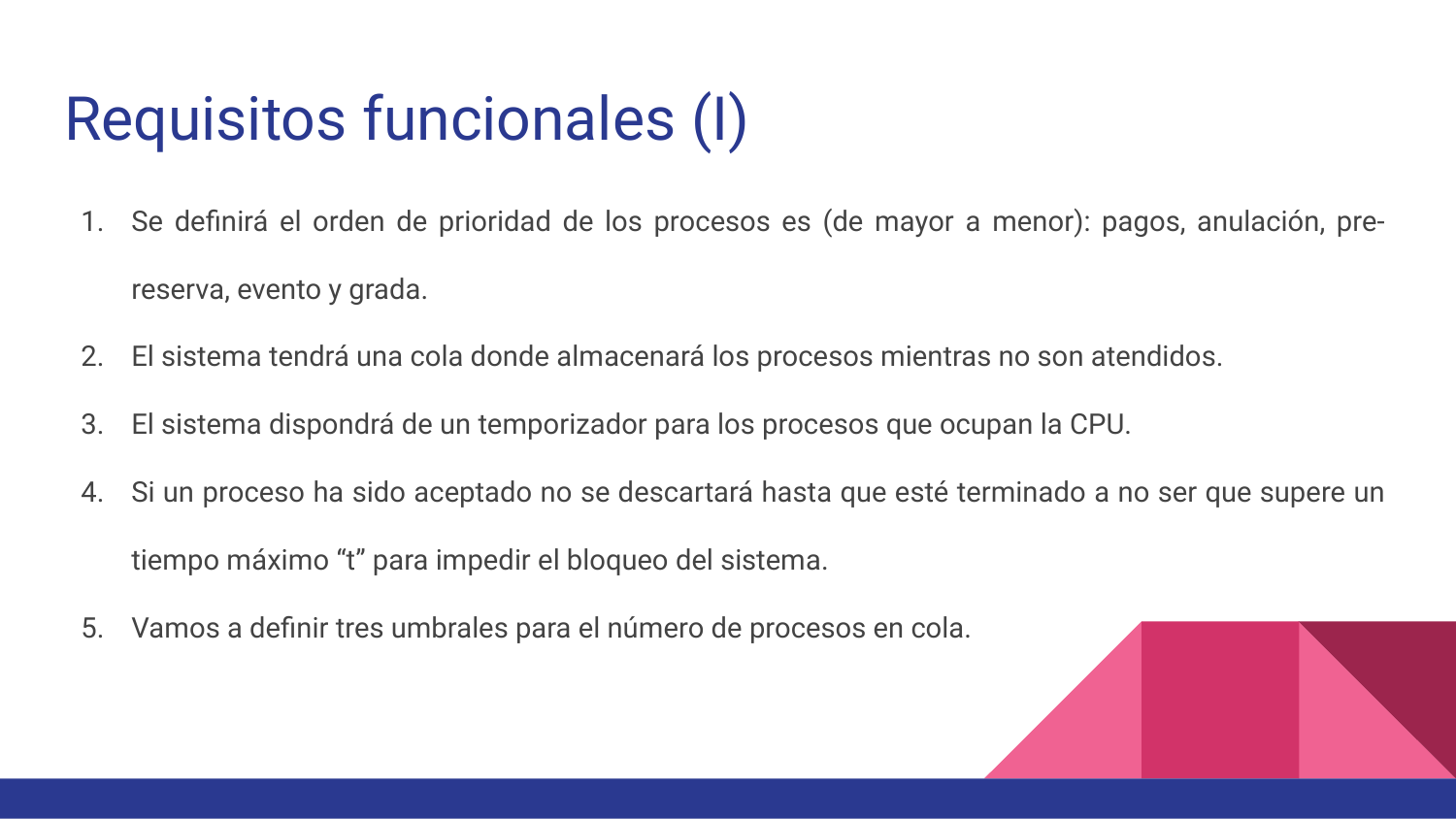

# Requisitos funcionales (I)
Se definirá el orden de prioridad de los procesos es (de mayor a menor): pagos, anulación, pre-reserva, evento y grada.
El sistema tendrá una cola donde almacenará los procesos mientras no son atendidos.
El sistema dispondrá de un temporizador para los procesos que ocupan la CPU.
Si un proceso ha sido aceptado no se descartará hasta que esté terminado a no ser que supere un tiempo máximo “t” para impedir el bloqueo del sistema.
Vamos a definir tres umbrales para el número de procesos en cola.